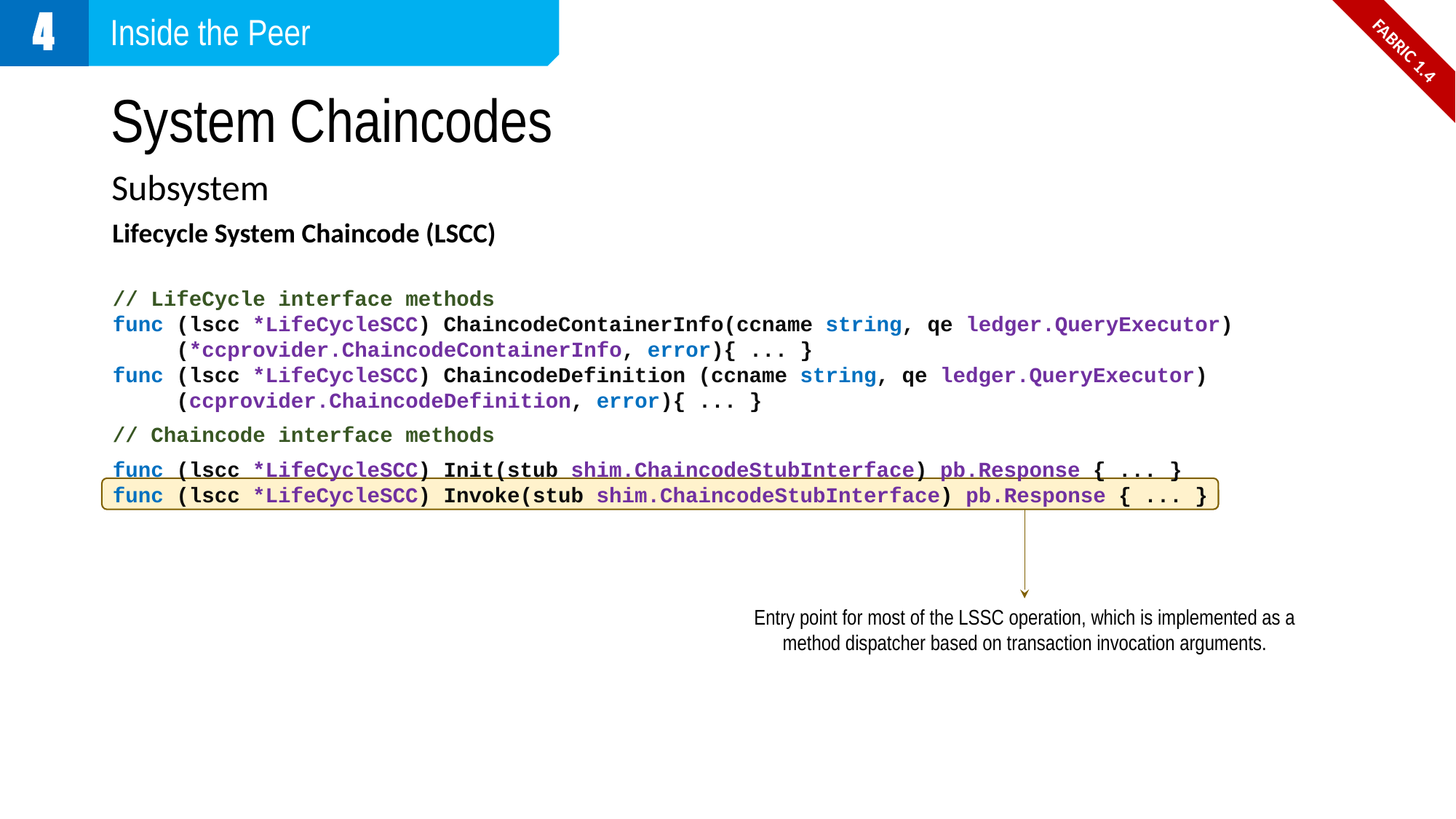

4
Inside the Peer
FABRIC 1.4
# System Chaincodes
Subsystem
Lifecycle System Chaincode (LSCC)
// LifeCycle interface methods
func (lscc *LifeCycleSCC) ChaincodeContainerInfo(ccname string, qe ledger.QueryExecutor)
     (*ccprovider.ChaincodeContainerInfo, error){ ... }
func (lscc *LifeCycleSCC) ChaincodeDefinition (ccname string, qe ledger.QueryExecutor)
     (ccprovider.ChaincodeDefinition, error){ ... }
// Chaincode interface methods
func (lscc *LifeCycleSCC) Init(stub shim.ChaincodeStubInterface) pb.Response { ... }
func (lscc *LifeCycleSCC) Invoke(stub shim.ChaincodeStubInterface) pb.Response { ... }

Entry point for most of the LSSC operation, which is implemented as a method dispatcher based on transaction invocation arguments.